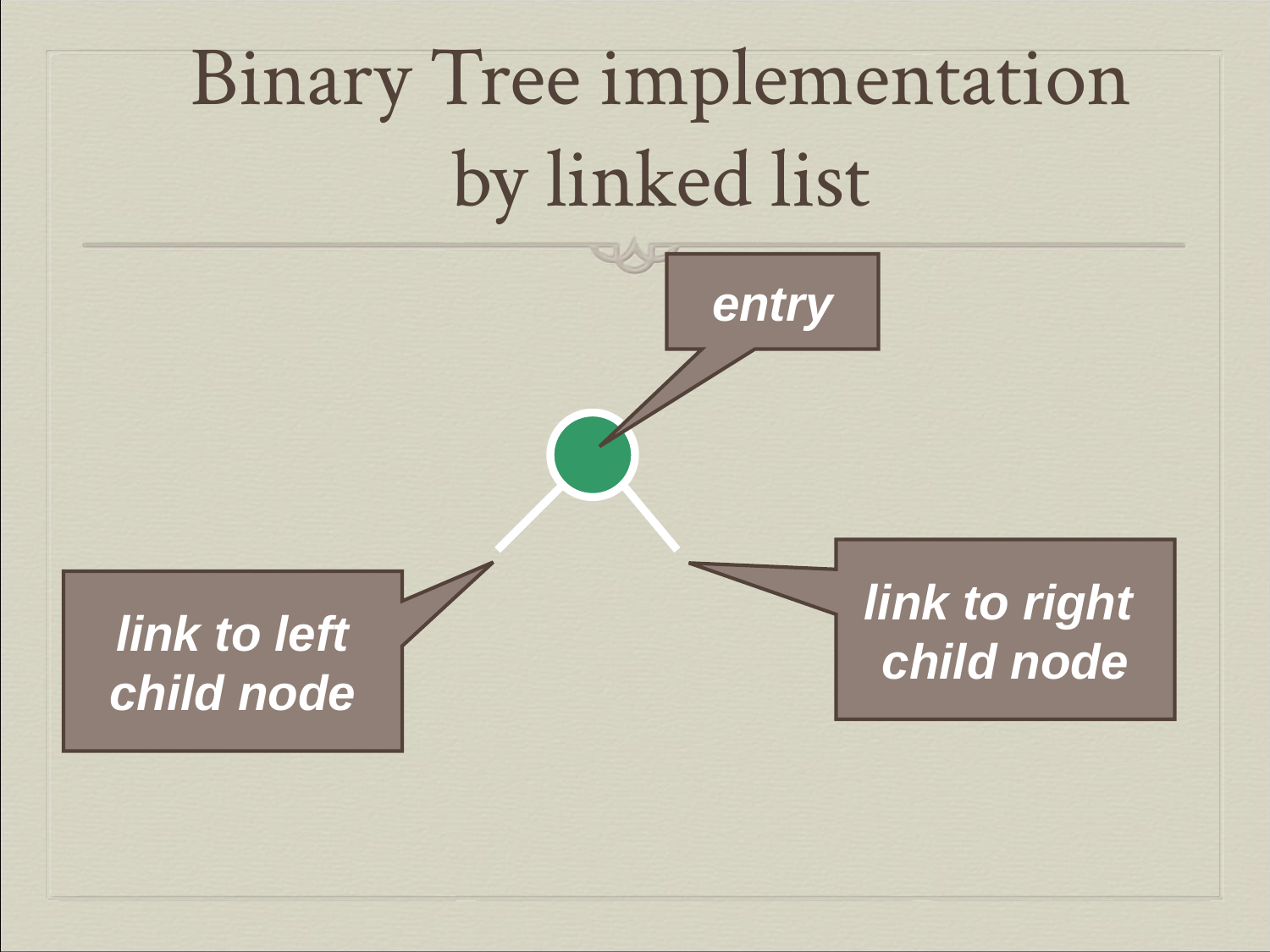

# Binary Tree implementation by linked list
entry

link to right
child node
link to left
child node